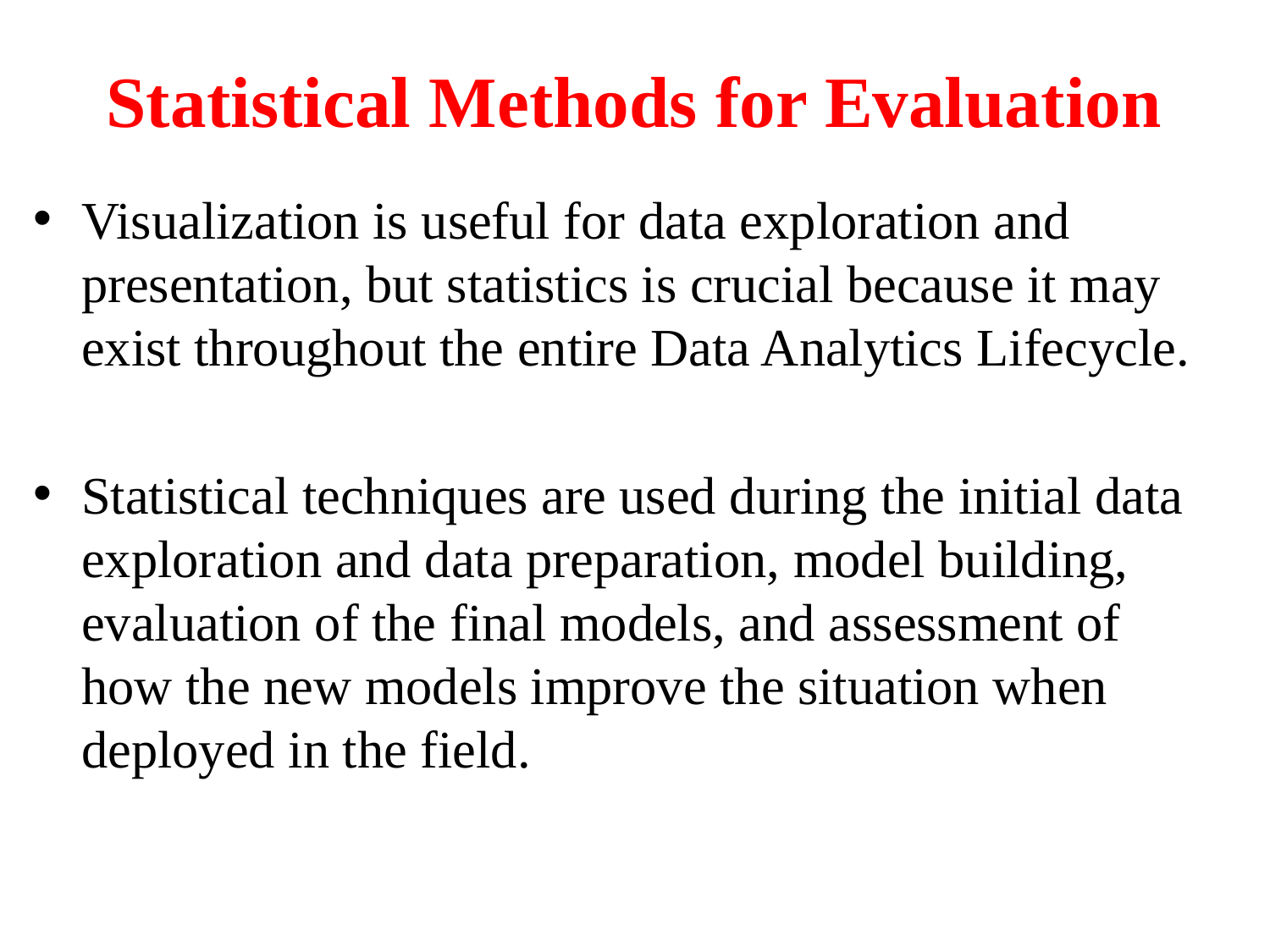

# Statistical Methods for Evaluation
Visualization is useful for data exploration and presentation, but statistics is crucial because it may exist throughout the entire Data Analytics Lifecycle.

Statistical techniques are used during the initial data exploration and data preparation, model building, evaluation of the final models, and assessment of how the new models improve the situation when deployed in the field.